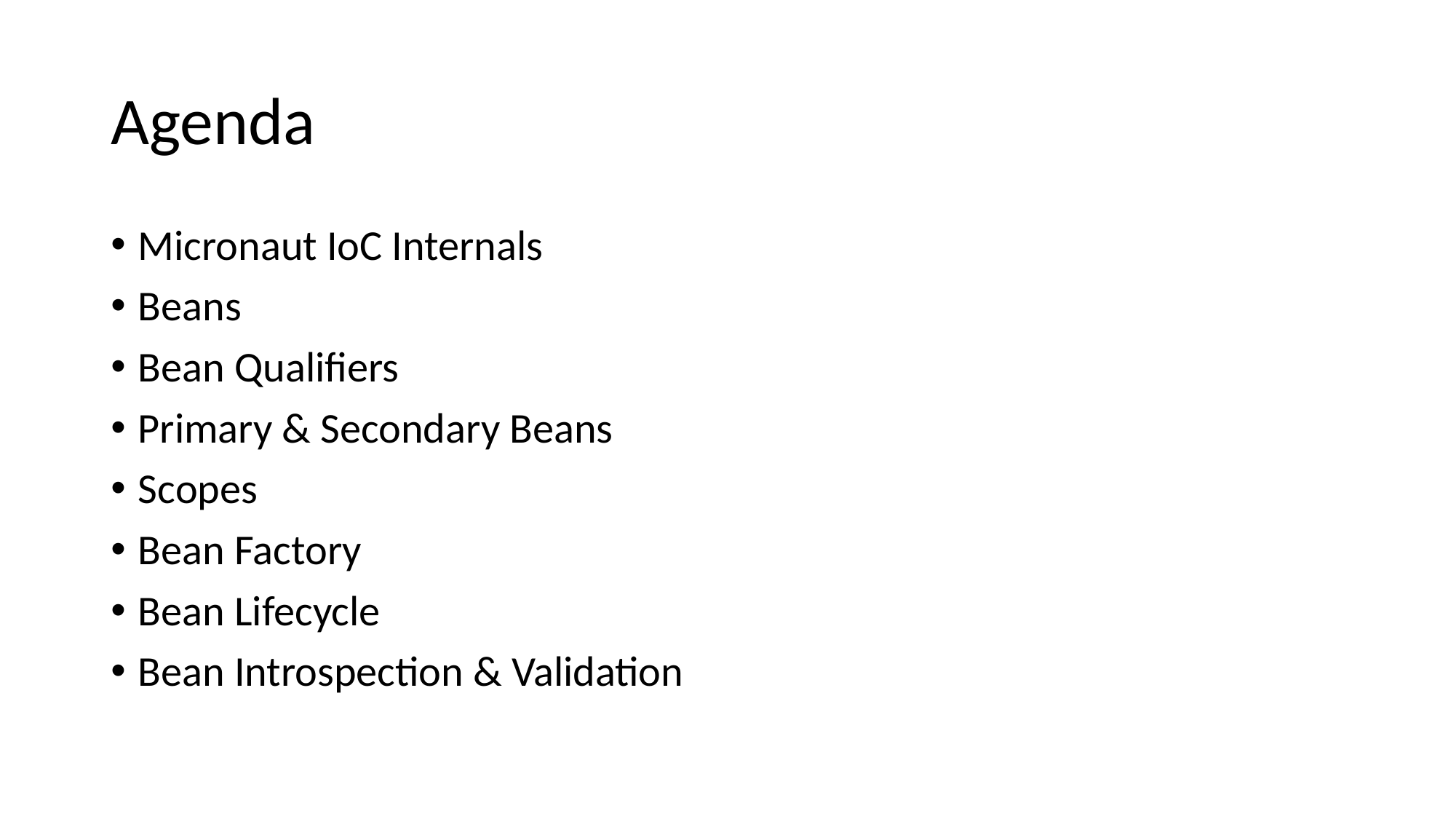

# Agenda
Micronaut IoC Internals
Beans
Bean Qualifiers
Primary & Secondary Beans
Scopes
Bean Factory
Bean Lifecycle
Bean Introspection & Validation